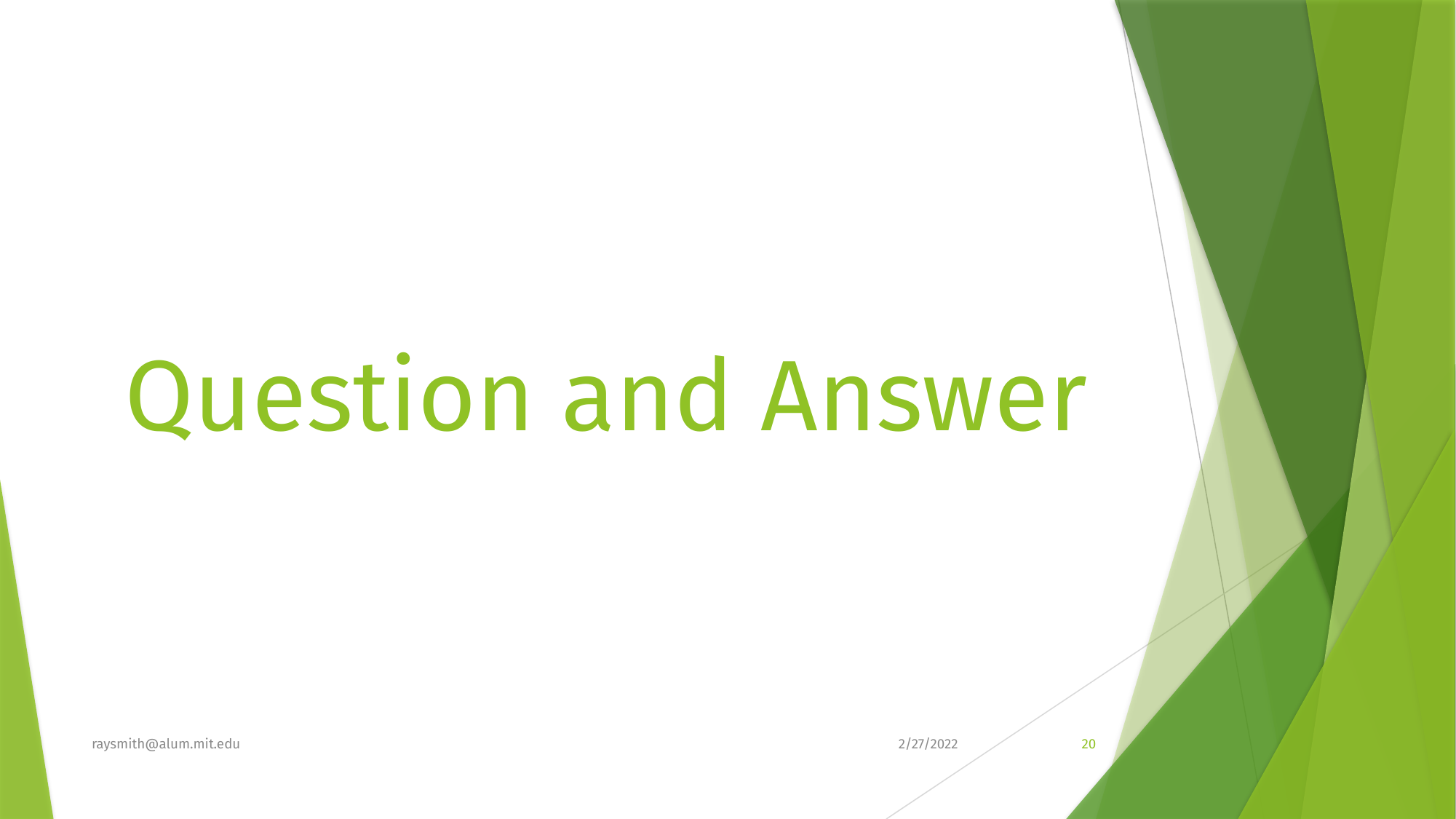

# Question and Answer
raysmith@alum.mit.edu
2/27/2022
20